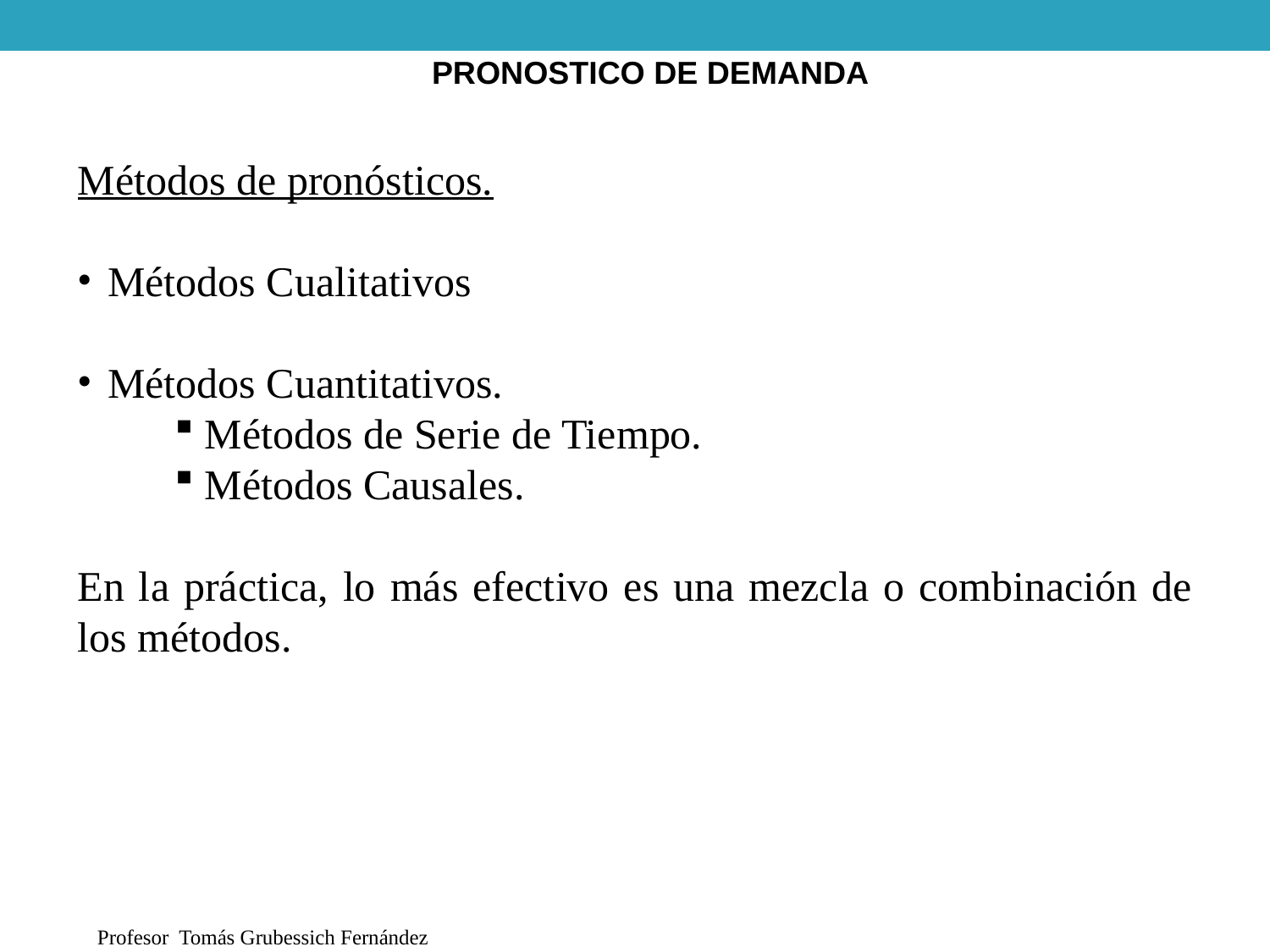

PRONOSTICO DE DEMANDA
Métodos de pronósticos.

Métodos Cualitativos

Métodos Cuantitativos.
Métodos de Serie de Tiempo.
Métodos Causales.

En la práctica, lo más efectivo es una mezcla o combinación de los métodos.